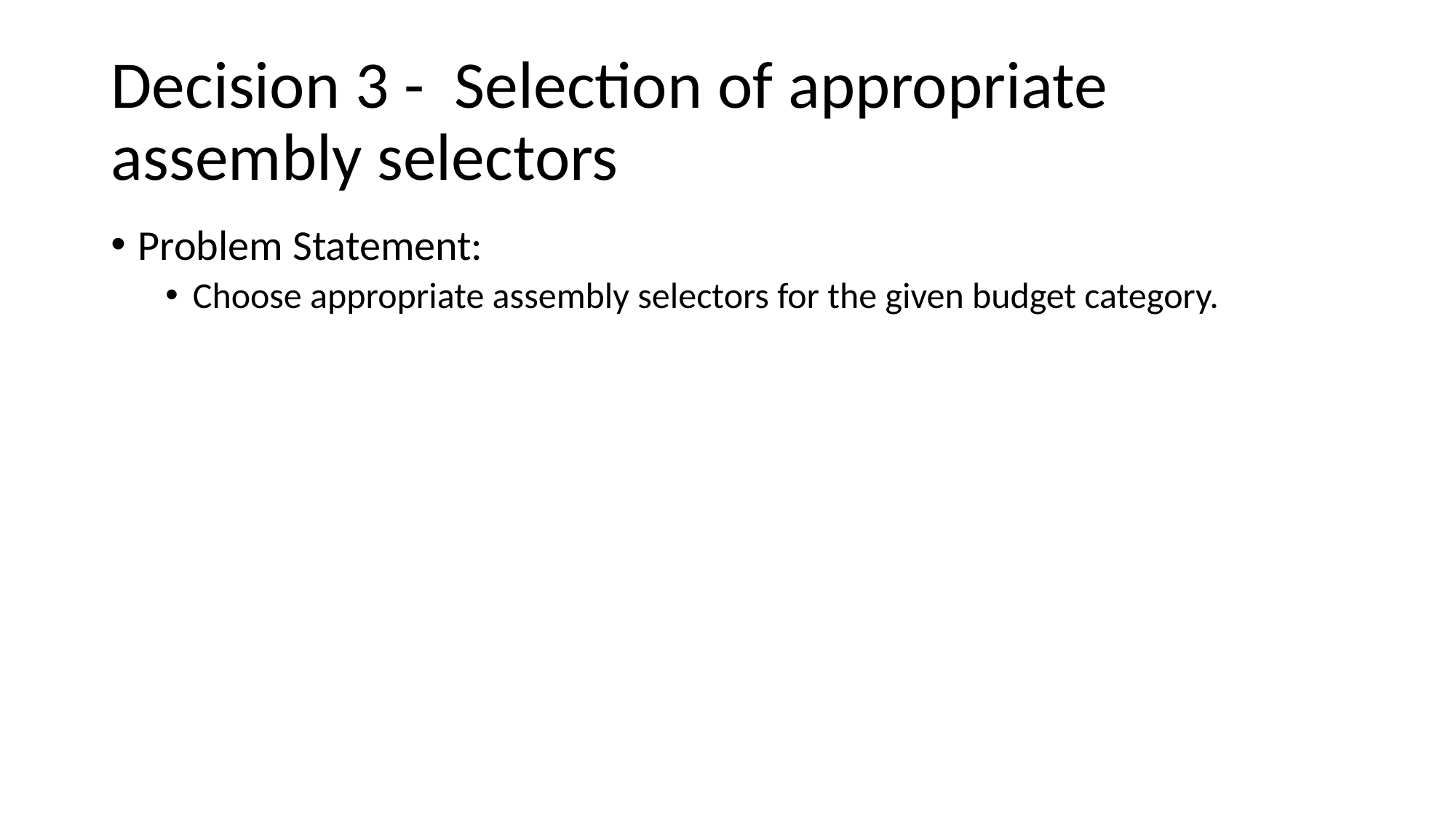

# Decision 3 -  Selection of appropriate assembly selectors
Problem Statement:
Choose appropriate assembly selectors for the given budget category.